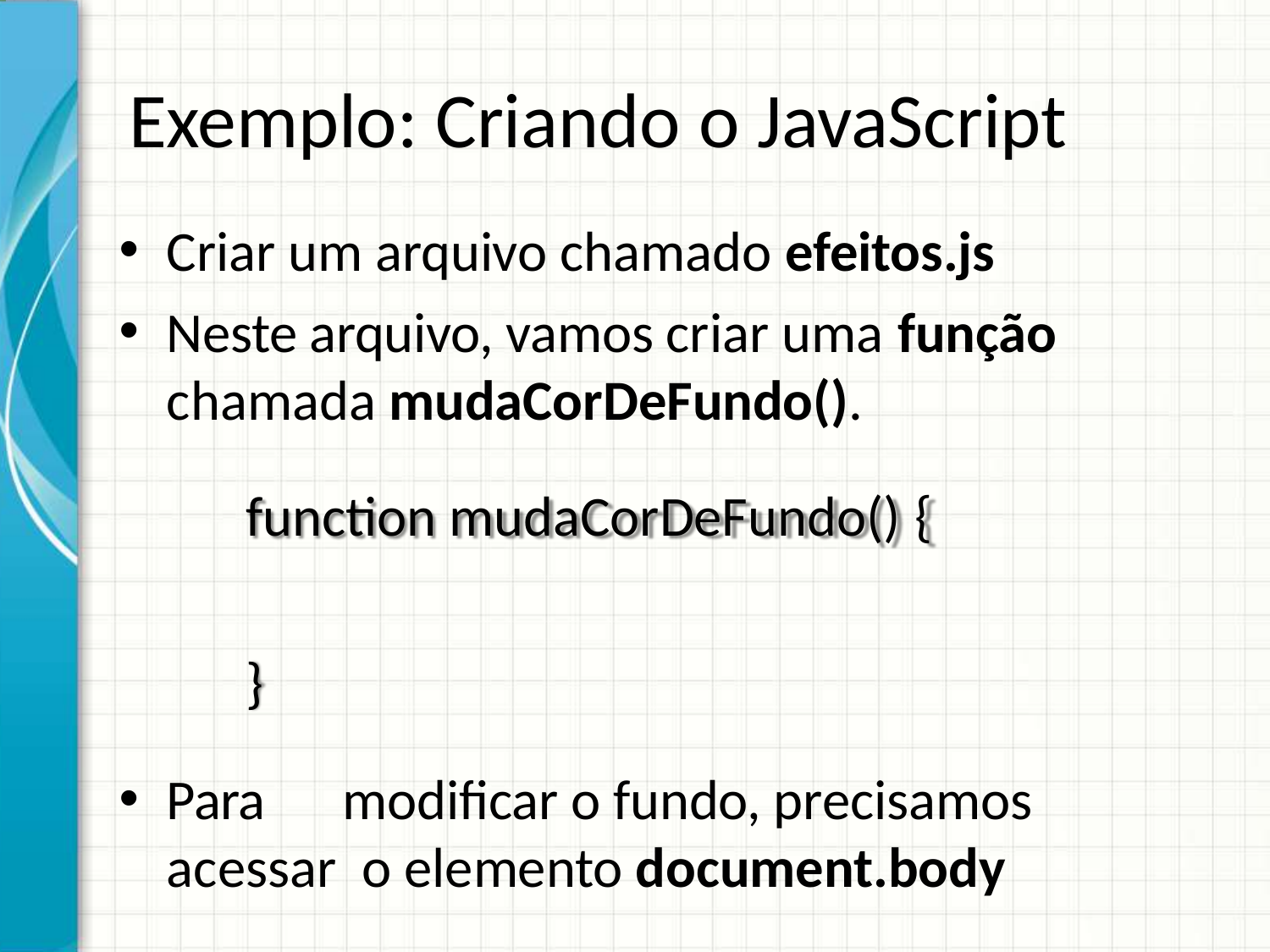

# Exemplo: Criando o JavaScript
Criar um arquivo chamado efeitos.js
Neste arquivo, vamos criar uma função
chamada mudaCorDeFundo().
function mudaCorDeFundo() {

}
Para	modificar o fundo, precisamos acessar  o elemento document.body